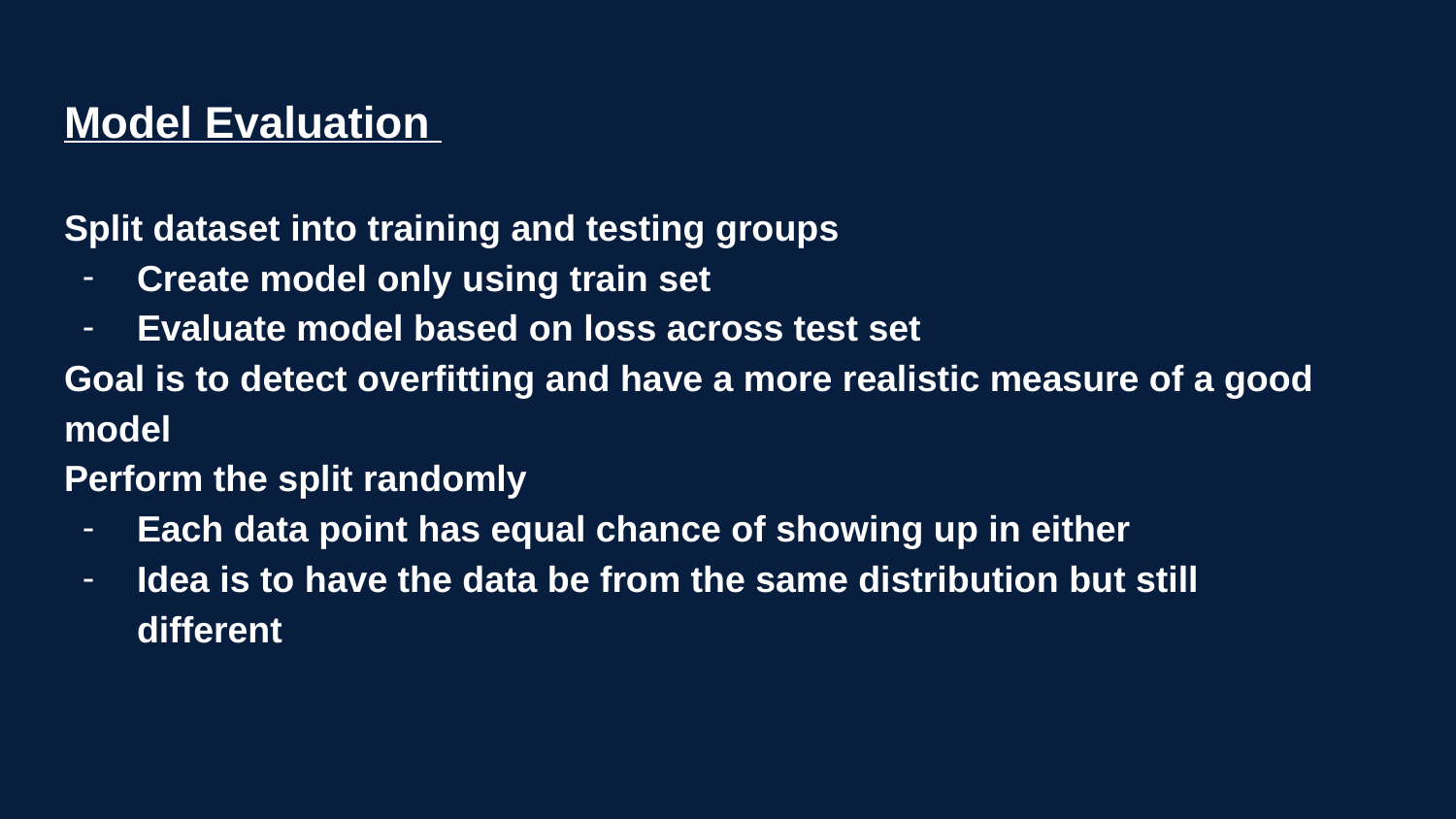

# Model Evaluation
Split dataset into training and testing groups
Create model only using train set
Evaluate model based on loss across test set
Goal is to detect overfitting and have a more realistic measure of a good model
Perform the split randomly
Each data point has equal chance of showing up in either
Idea is to have the data be from the same distribution but still different